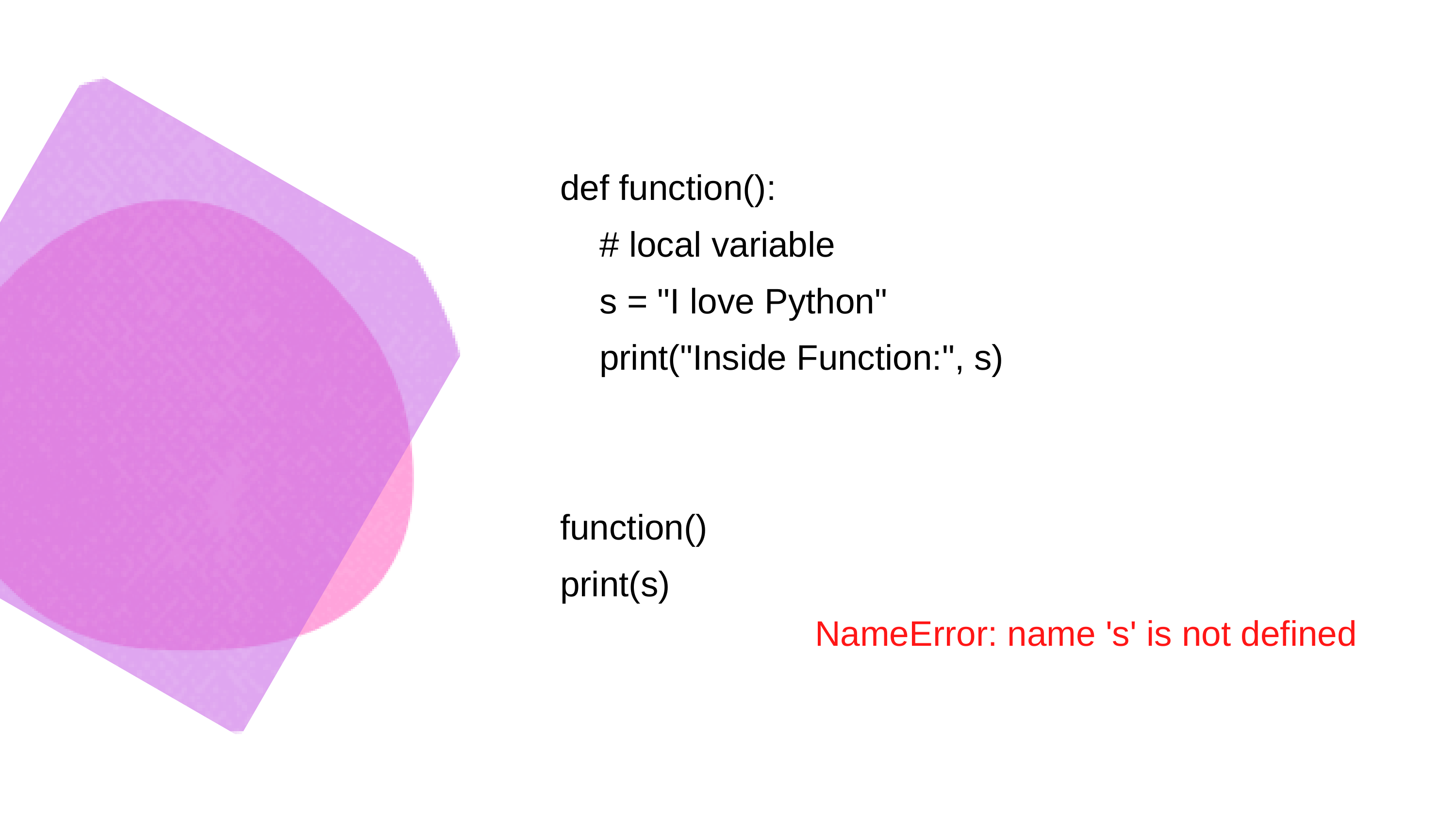

def function():
    # local variable
    s = "I love Python"
    print("Inside Function:", s)

function()
print(s)

NameError: name 's' is not defined